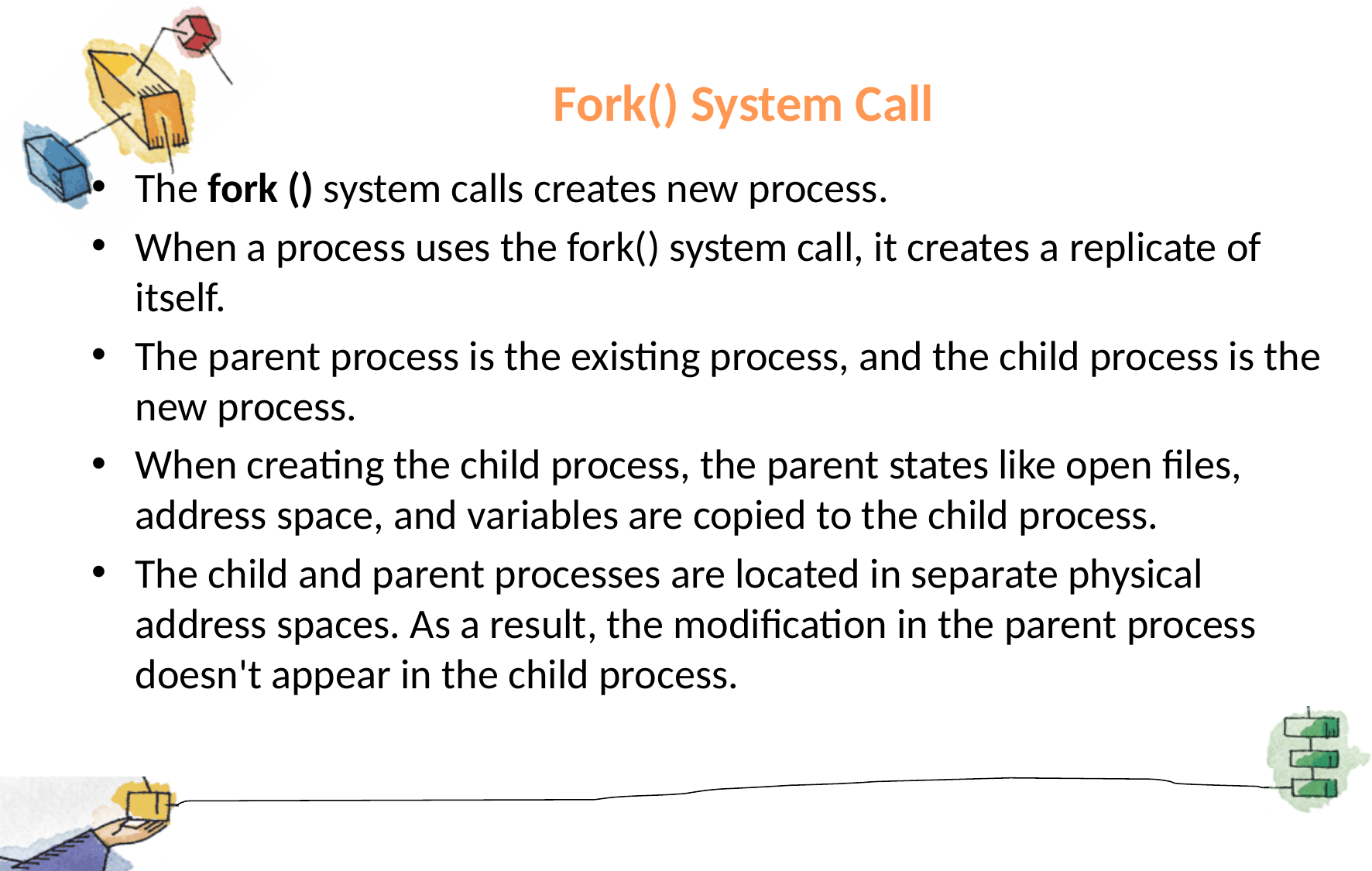

# Fork() System Call
The fork () system calls creates new process.
When a process uses the fork() system call, it creates a replicate of itself.
The parent process is the existing process, and the child process is the new process.
When creating the child process, the parent states like open files, address space, and variables are copied to the child process.
The child and parent processes are located in separate physical address spaces. As a result, the modification in the parent process doesn't appear in the child process.